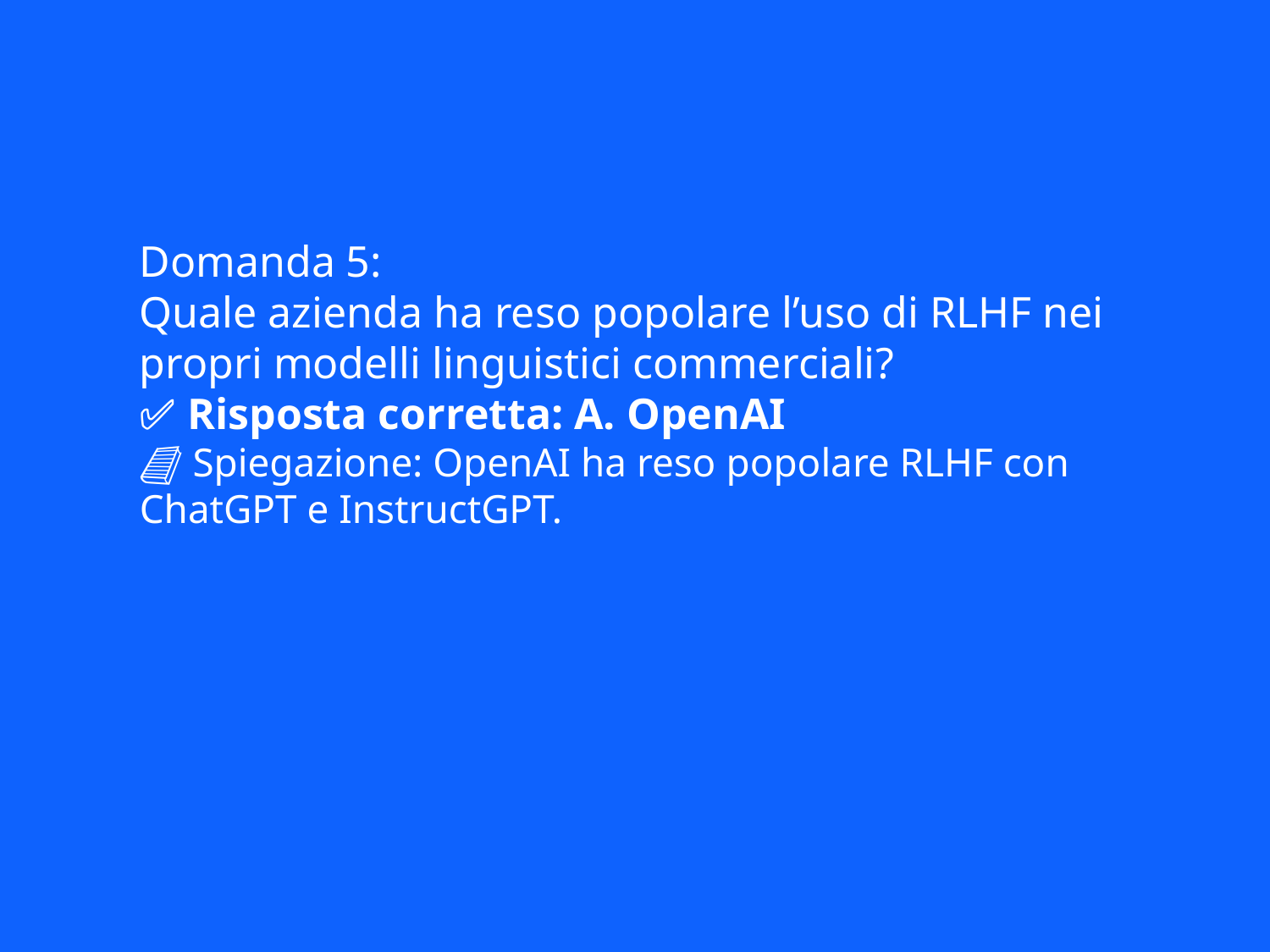

Domanda 5:
Quale azienda ha reso popolare l’uso di RLHF nei propri modelli linguistici commerciali?
✅ Risposta corretta: A. OpenAI
📘 Spiegazione: OpenAI ha reso popolare RLHF con ChatGPT e InstructGPT.